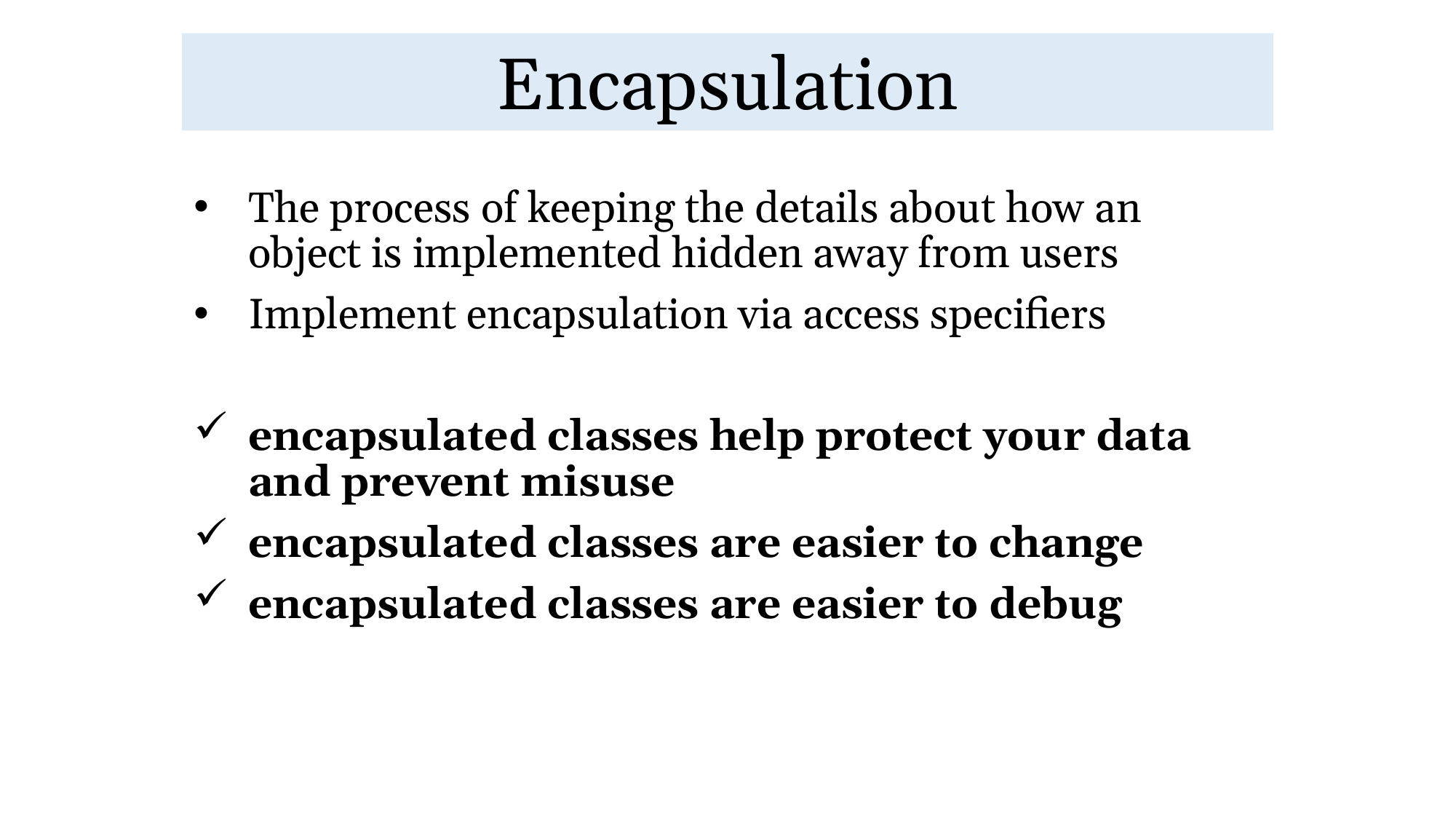

# Encapsulation
The process of keeping the details about how an object is implemented hidden away from users
Implement encapsulation via access specifiers

encapsulated classes help protect your data and prevent misuse
encapsulated classes are easier to change
encapsulated classes are easier to debug